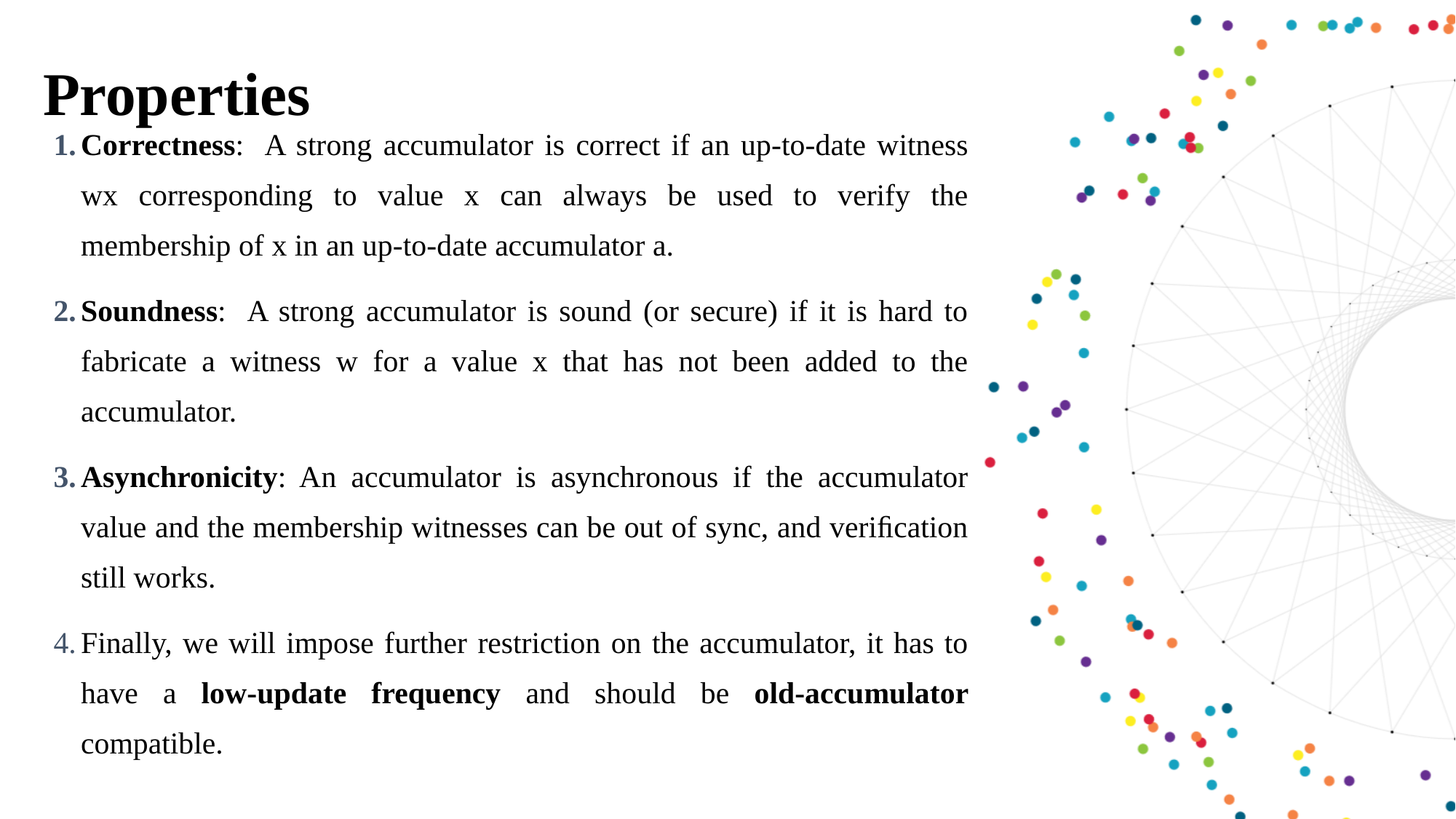

Properties

Correctness:  A strong accumulator is correct if an up-to-date witness wx corresponding to value x can always be used to verify the membership of x in an up-to-date accumulator a.
Soundness:  A strong accumulator is sound (or secure) if it is hard to fabricate a witness w for a value x that has not been added to the accumulator.
Asynchronicity: An accumulator is asynchronous if the accumulator value and the membership witnesses can be out of sync, and veriﬁcation still works.
Finally, we will impose further restriction on the accumulator, it has to have a low-update frequency and should be old-accumulator compatible.